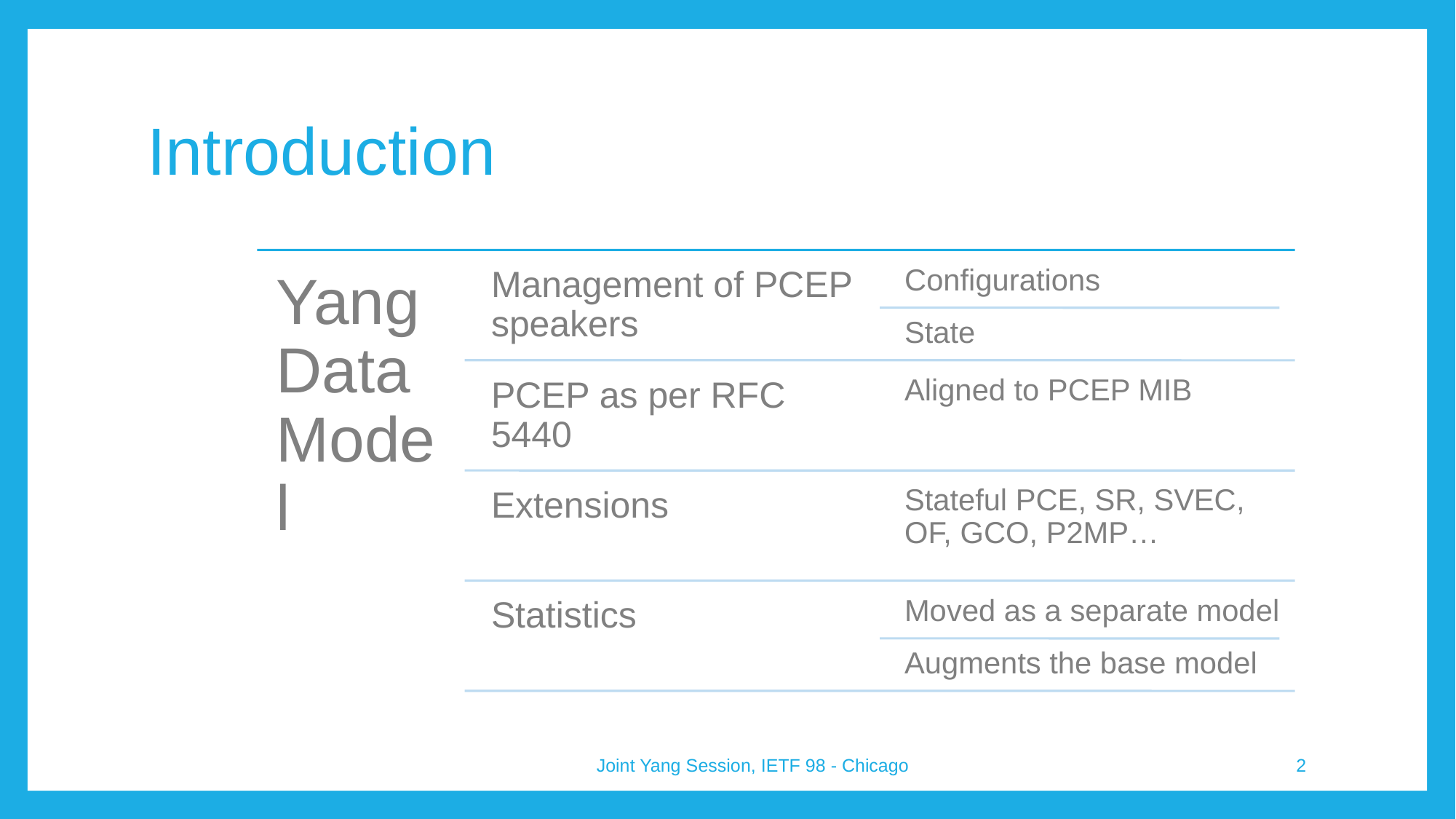

# Introduction
Yang Data Model
Management of PCEP speakers
Configurations
State
PCEP as per RFC 5440
Aligned to PCEP MIB
Extensions
Stateful PCE, SR, SVEC, OF, GCO, P2MP…
Statistics
Moved as a separate model
Augments the base model
Joint Yang Session, IETF 98 - Chicago
2